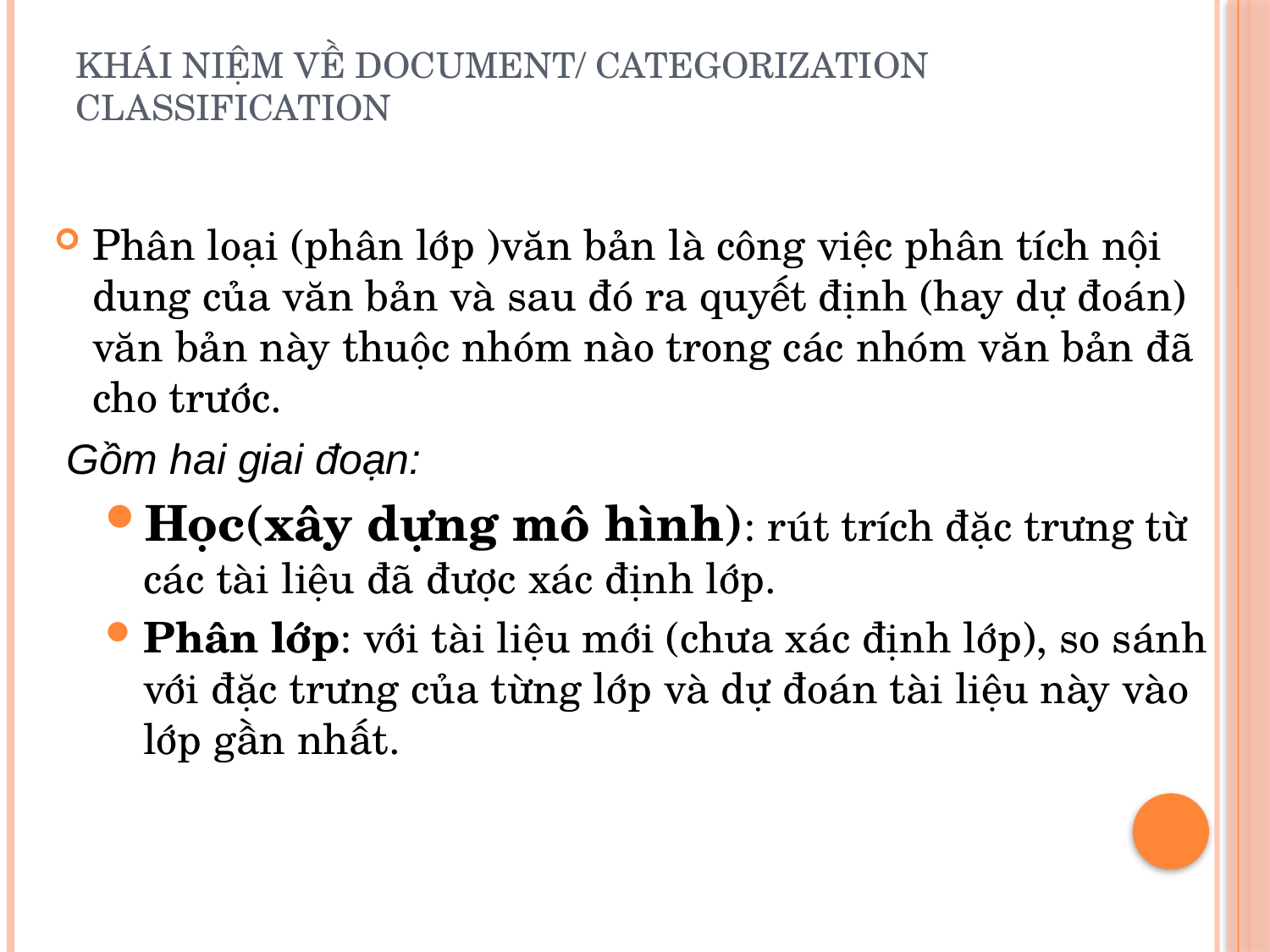

# Khái niệm về Document/ categorization classification
Phân loại (phân lớp )văn bản là công việc phân tích nội dung của văn bản và sau đó ra quyết định (hay dự đoán) văn bản này thuộc nhóm nào trong các nhóm văn bản đã cho trước.
 Gồm hai giai đoạn:
Học(xây dựng mô hình): rút trích đặc trưng từ các tài liệu đã được xác định lớp.
Phân lớp: với tài liệu mới (chưa xác định lớp), so sánh với đặc trưng của từng lớp và dự đoán tài liệu này vào lớp gần nhất.